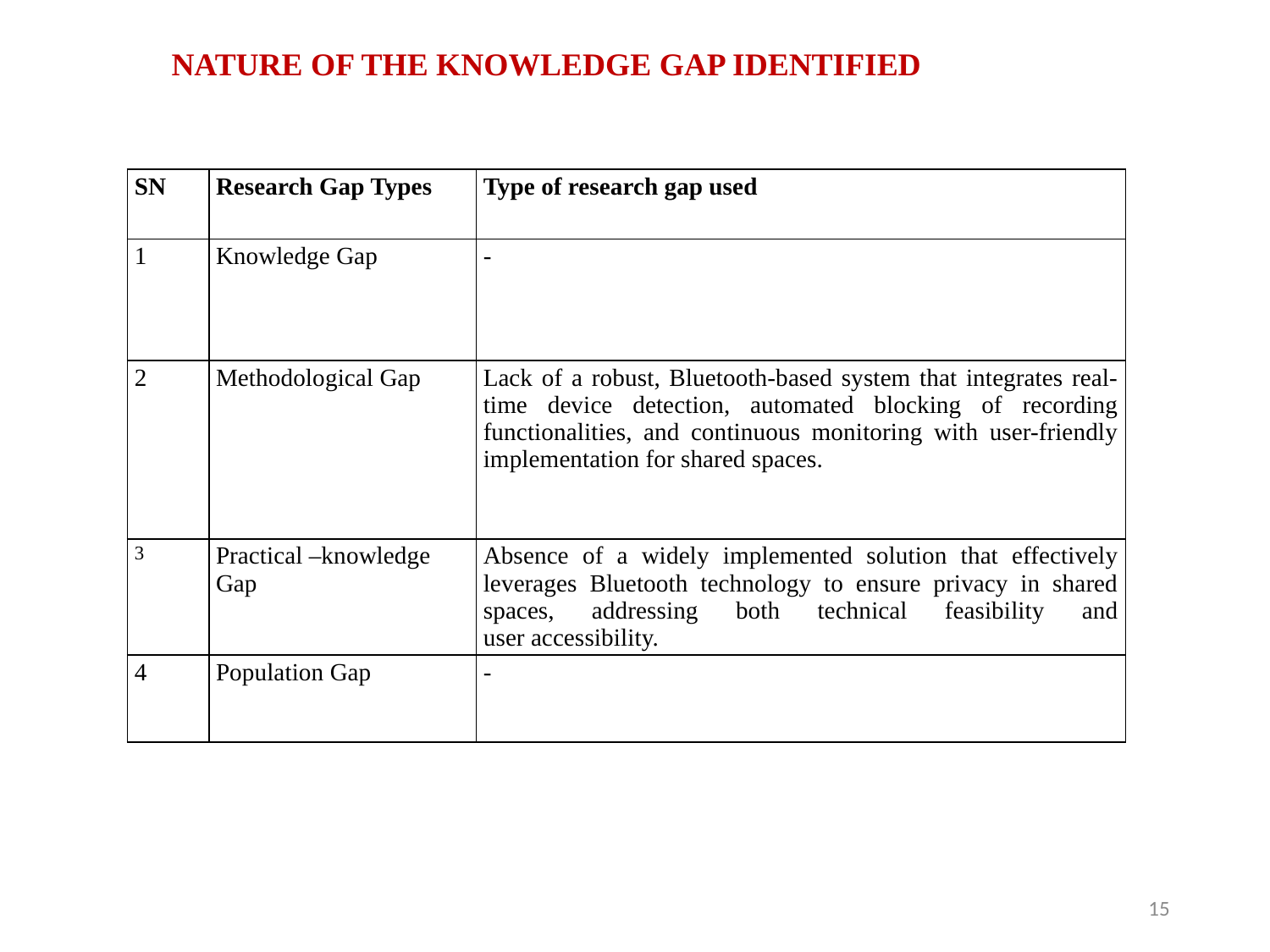

# NATURE OF THE KNOWLEDGE GAP IDENTIFIED
| SN | Research Gap Types | Type of research gap used |
| --- | --- | --- |
| 1 | Knowledge Gap | - |
| 2 | Methodological Gap | Lack of a robust, Bluetooth-based system that integrates real-time device detection, automated blocking of recording functionalities, and continuous monitoring with user-friendly implementation for shared spaces. |
| 3 | Practical –knowledge Gap | Absence of a widely implemented solution that effectively leverages Bluetooth technology to ensure privacy in shared spaces, addressing both technical feasibility and user accessibility. |
| 4 | Population Gap | - |

15